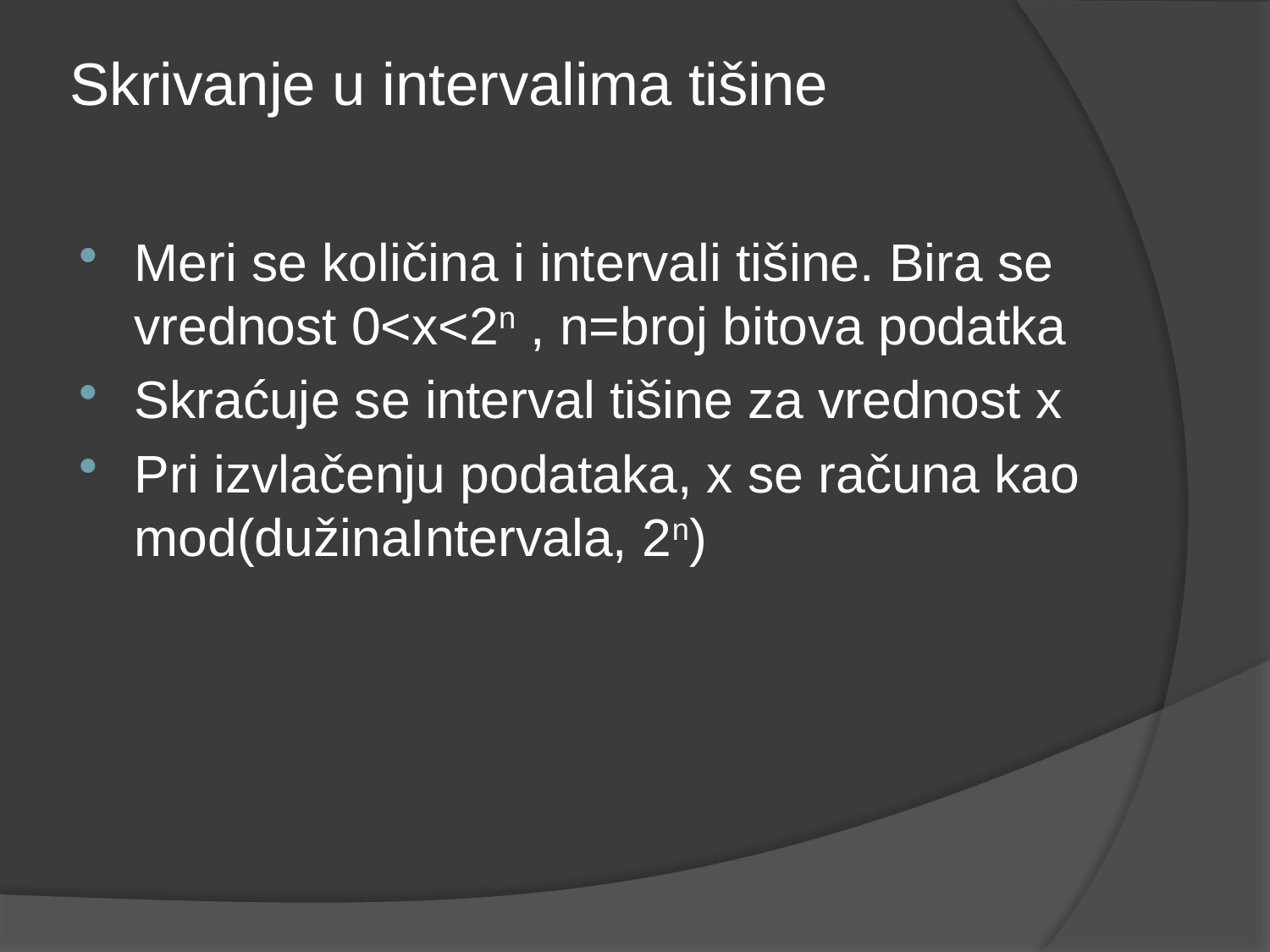

# Skrivanje u intervalima tišine
Meri se količina i intervali tišine. Bira se vrednost 0<x<2n , n=broj bitova podatka
Skraćuje se interval tišine za vrednost x
Pri izvlačenju podataka, x se računa kao mod(dužinaIntervala, 2n)